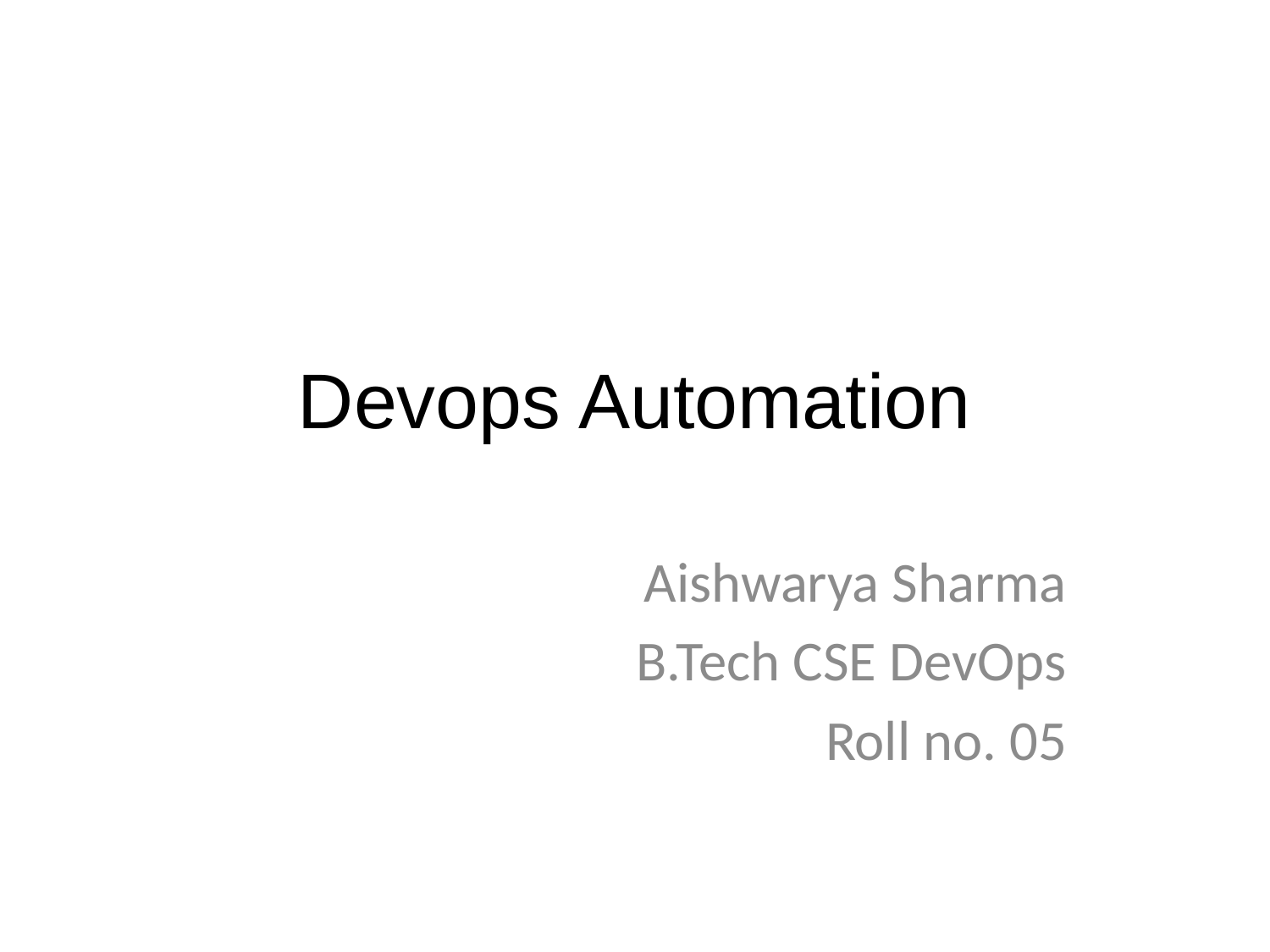

# Devops Automation
Aishwarya Sharma
B.Tech CSE DevOps
Roll no. 05